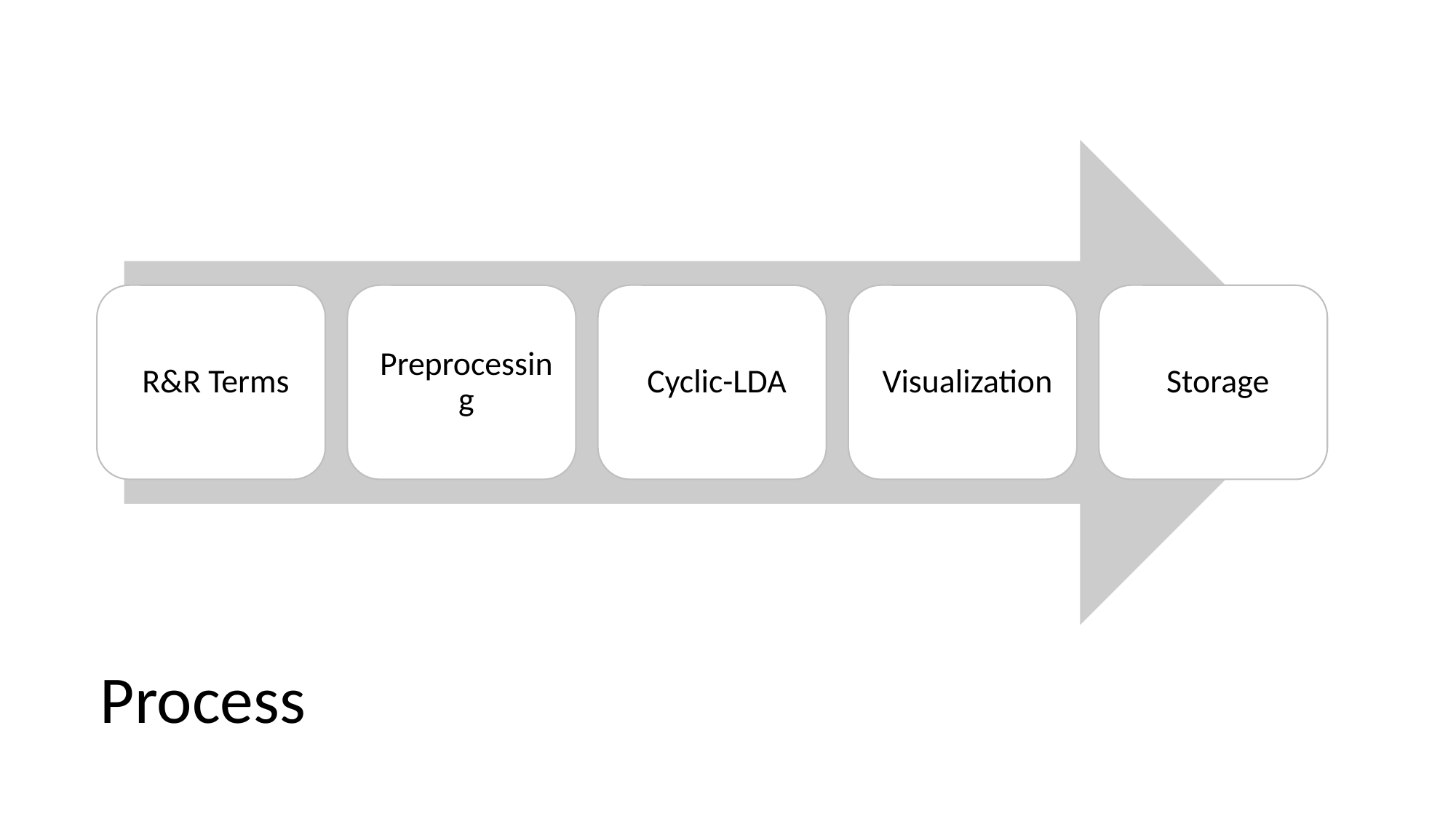

R&R Terms
Preprocessing
Cyclic-LDA
Visualization
Storage
Process